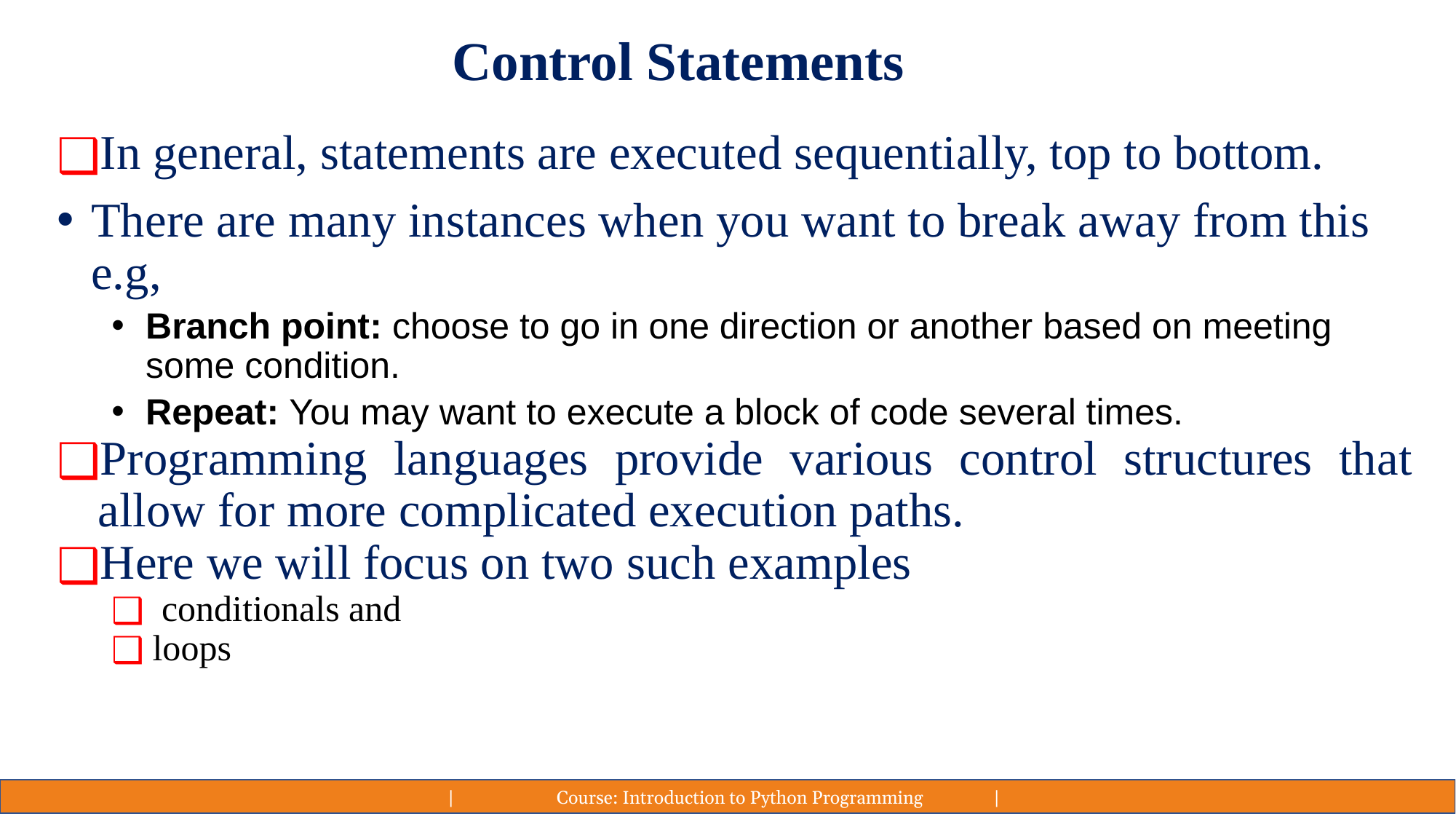

# Control Statements
In general, statements are executed sequentially, top to bottom.
There are many instances when you want to break away from this e.g,
Branch point: choose to go in one direction or another based on meeting some condition.
Repeat: You may want to execute a block of code several times.
Programming languages provide various control structures that allow for more complicated execution paths.
Here we will focus on two such examples
 conditionals and
loops